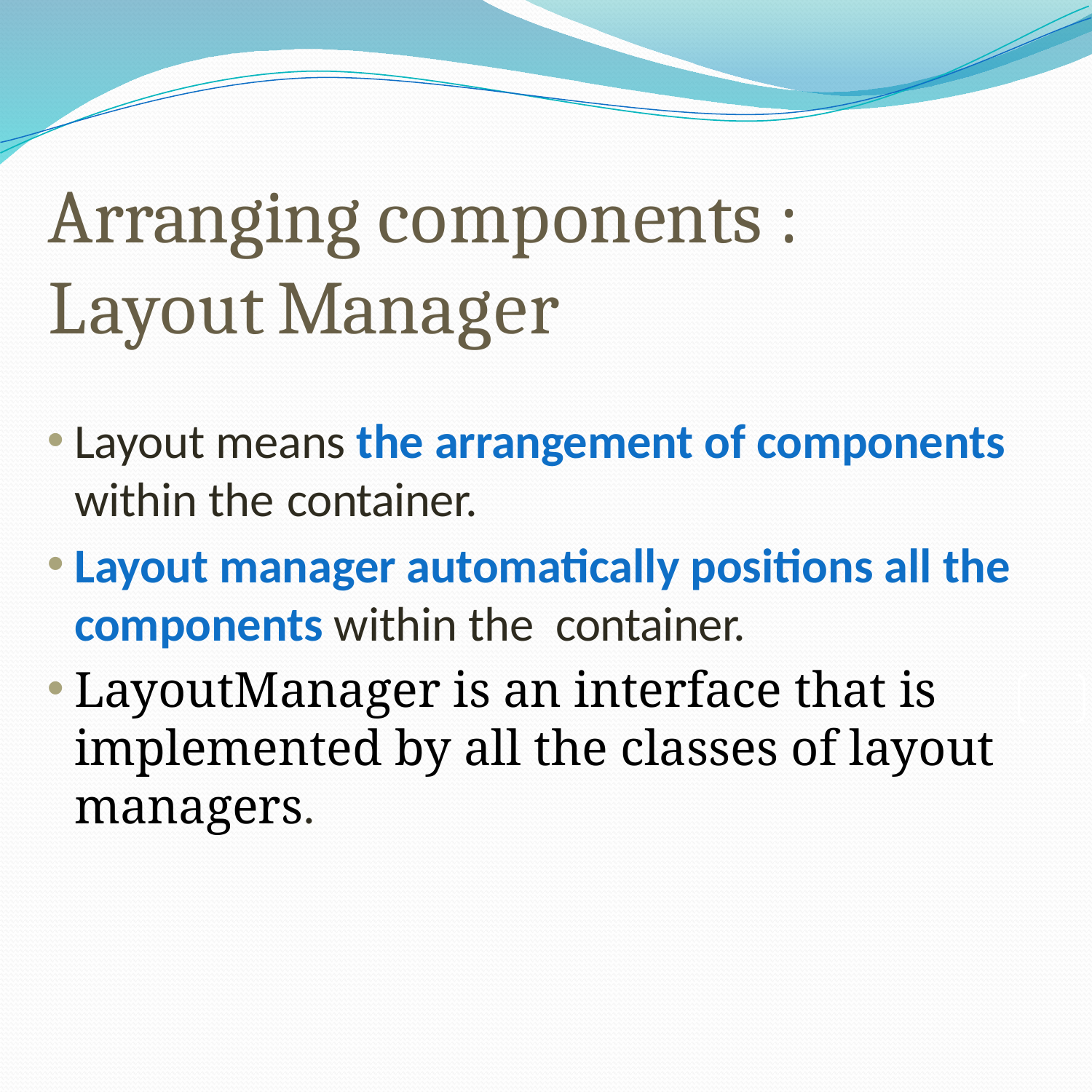

# Arranging components : Layout Manager
Layout means the arrangement of components within the container.
Layout manager automatically positions all the components within the  container.
LayoutManager is an interface that is implemented by all the classes of layout managers.